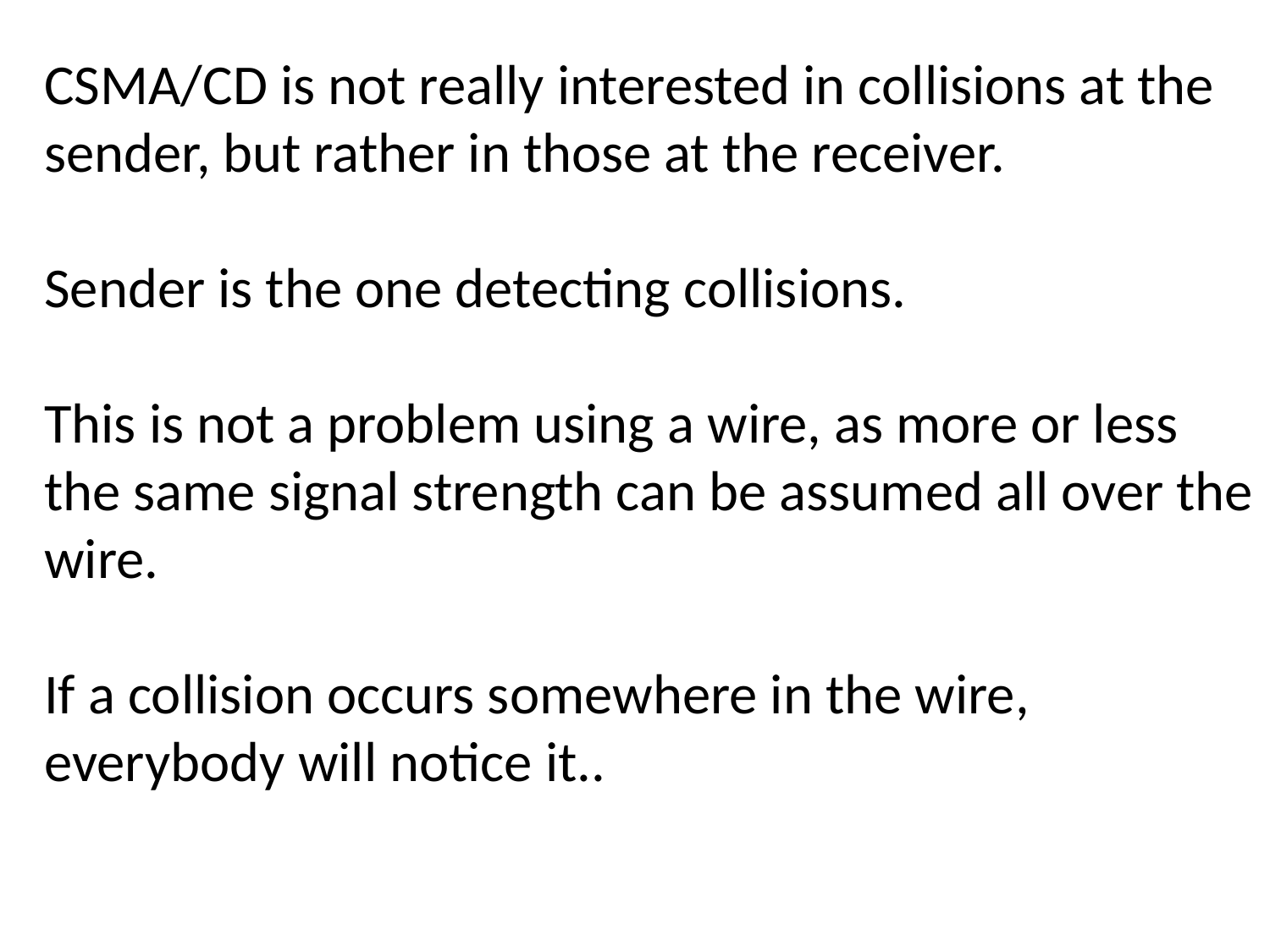

CSMA/CD is not really interested in collisions at the sender, but rather in those at the receiver.

Sender is the one detecting collisions.

This is not a problem using a wire, as more or less the same signal strength can be assumed all over the wire.

If a collision occurs somewhere in the wire, everybody will notice it..